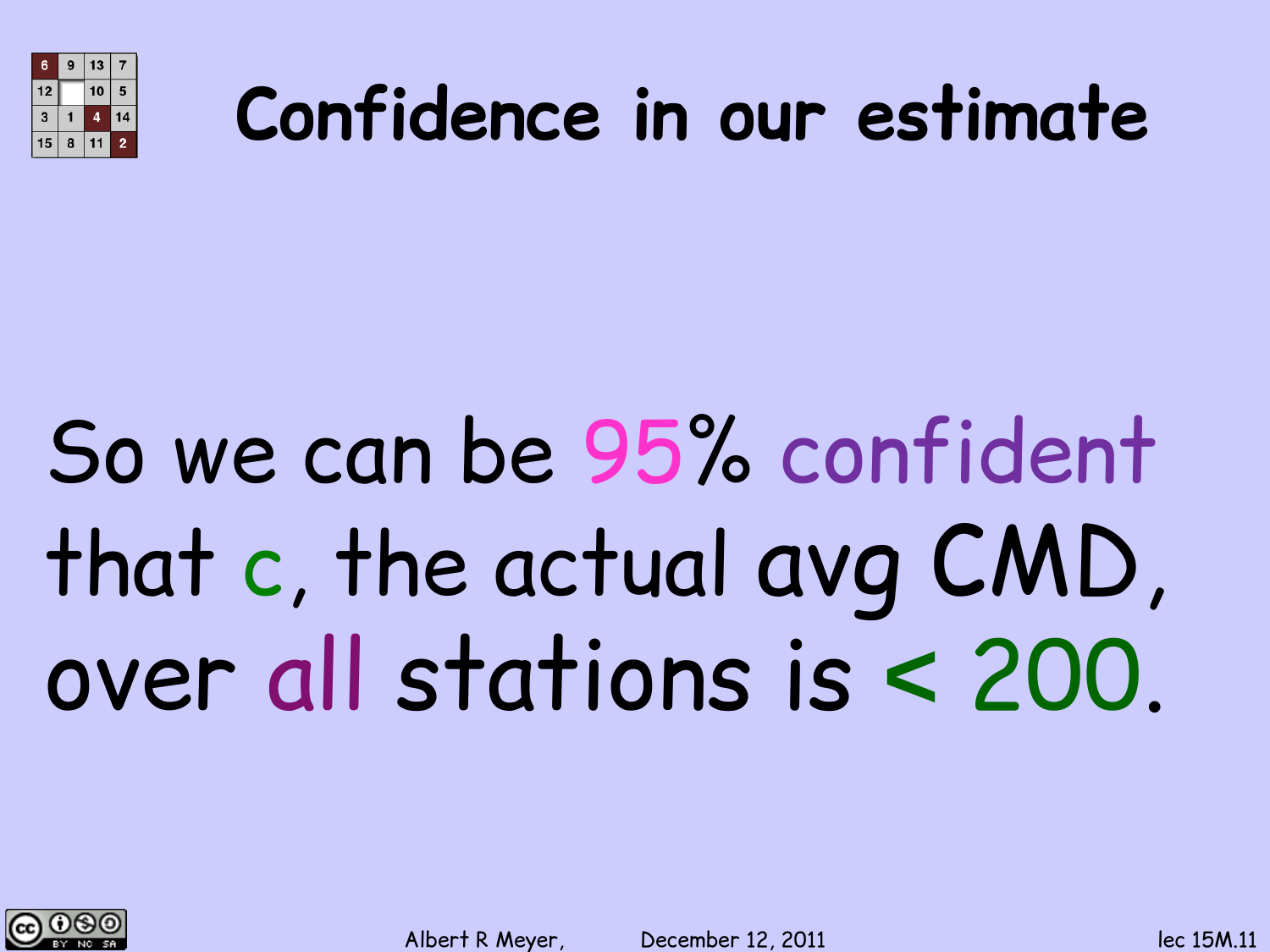

# Confidence in our estimate

So we can be 95% confident that c, the actual avg CMD, over all stations is < 200.
lec 15M.11